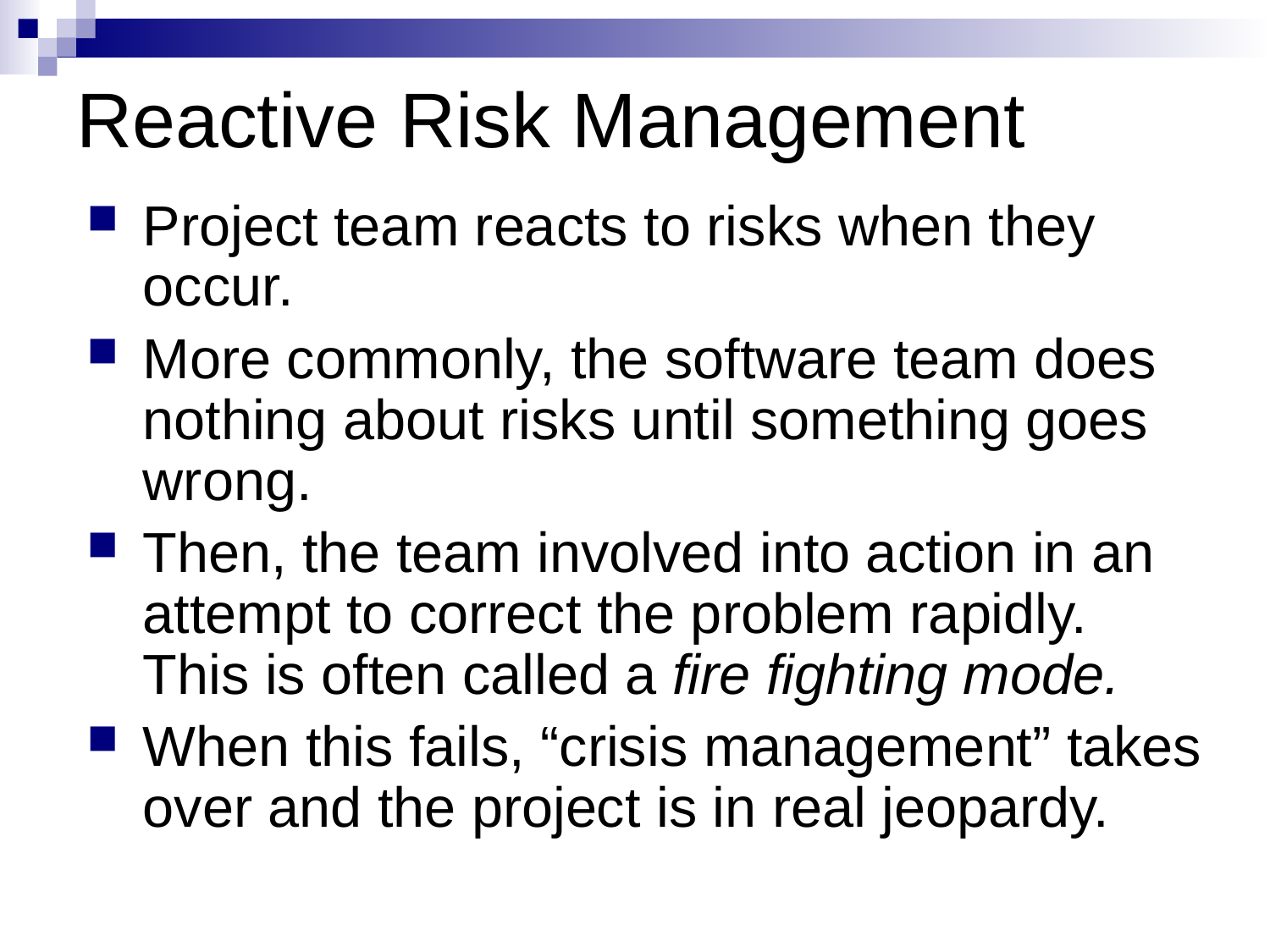

Reactive Risk Management
Project team reacts to risks when they occur.
More commonly, the software team does nothing about risks until something goes wrong.
Then, the team involved into action in an attempt to correct the problem rapidly. This is often called a fire fighting mode.
When this fails, “crisis management” takes over and the project is in real jeopardy.